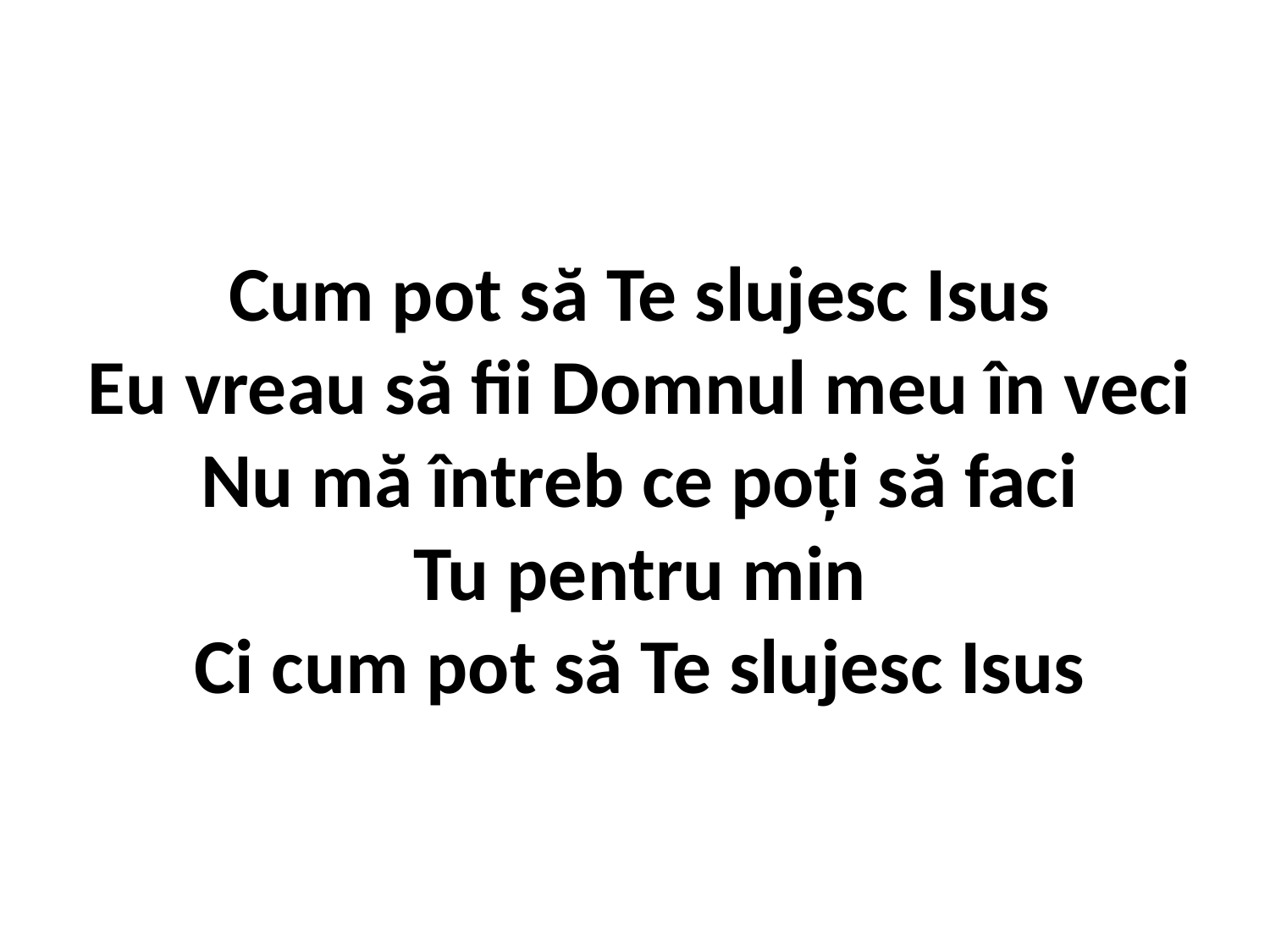

# Cum pot să Te slujesc Isus Eu vreau să fii Domnul meu în veci Nu mă întreb ce poți să faci Tu pentru min Ci cum pot să Te slujesc Isus